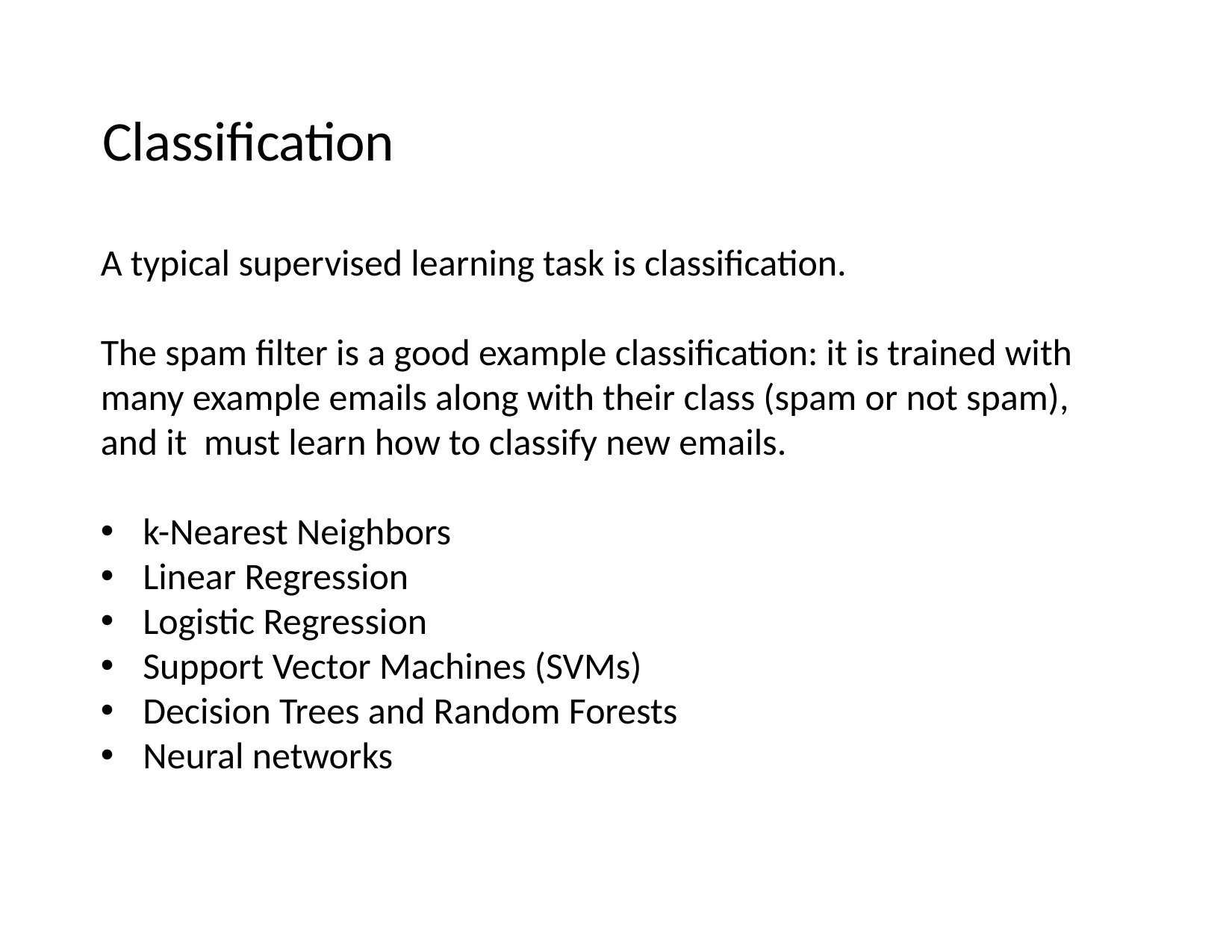

# Classification
A typical supervised learning task is classification.

The spam filter is a good example classification: it is trained with  many example emails along with their class (spam or not spam), and it  must learn how to classify new emails.

k-Nearest Neighbors
Linear Regression
Logistic Regression
Support Vector Machines (SVMs)
Decision Trees and Random Forests
Neural networks